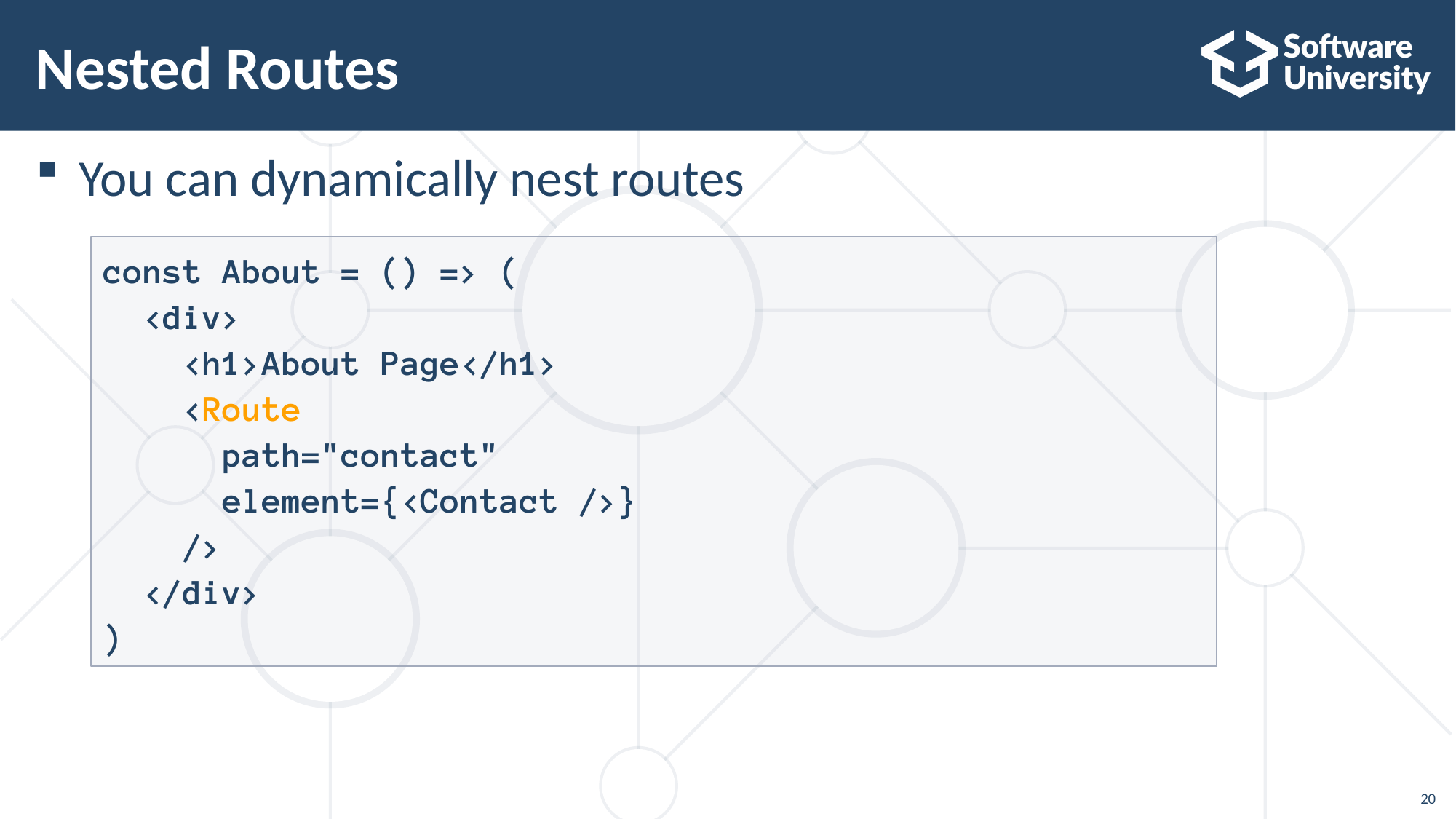

# Nested Routes
You can dynamically nest routes
const About = () => (
  <div>
    <h1>About Page</h1>
    <Route
      path="contact"
      element={<Contact />}
    />
  </div>
)
20